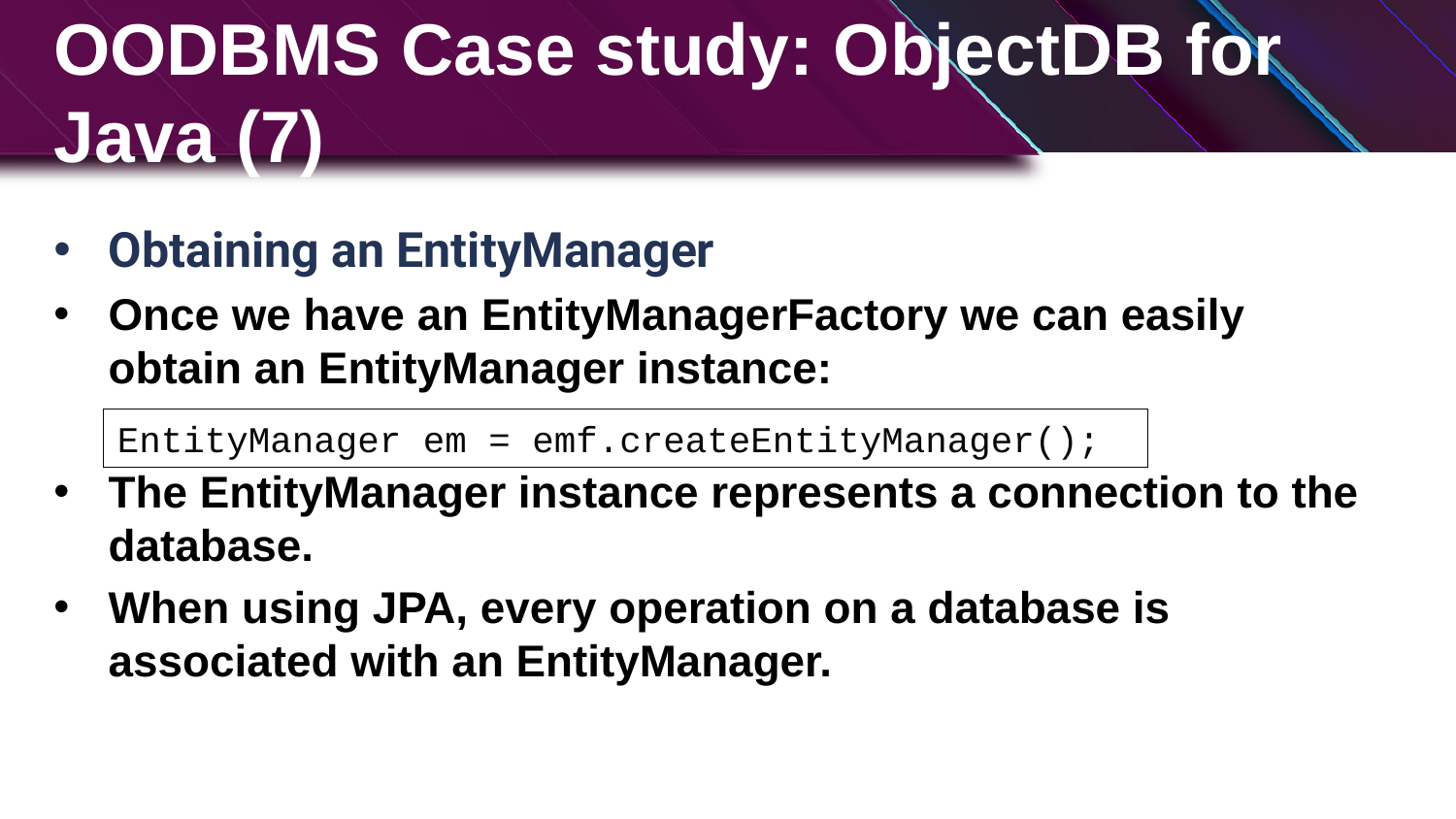

# OODBMS Case study: ObjectDB for Java (7)
Obtaining an EntityManager
Once we have an EntityManagerFactory we can easily obtain an EntityManager instance:

The EntityManager instance represents a connection to the database.
When using JPA, every operation on a database is associated with an EntityManager.
EntityManager em = emf.createEntityManager();
11